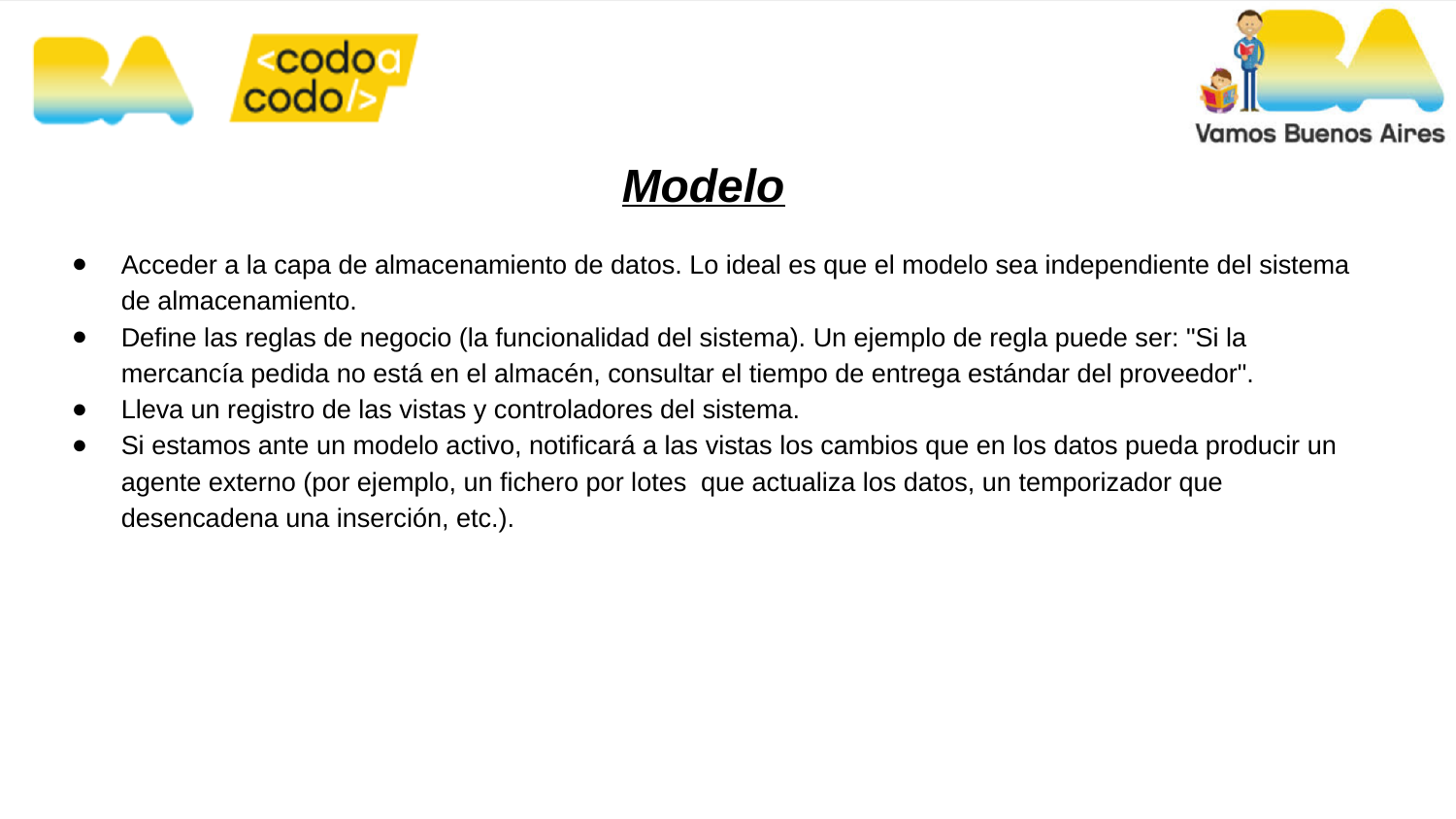

# Modelo
Acceder a la capa de almacenamiento de datos. Lo ideal es que el modelo sea independiente del sistema de almacenamiento.
Define las reglas de negocio (la funcionalidad del sistema). Un ejemplo de regla puede ser: "Si la mercancía pedida no está en el almacén, consultar el tiempo de entrega estándar del proveedor".
Lleva un registro de las vistas y controladores del sistema.
Si estamos ante un modelo activo, notificará a las vistas los cambios que en los datos pueda producir un agente externo (por ejemplo, un fichero por lotes  que actualiza los datos, un temporizador que desencadena una inserción, etc.).